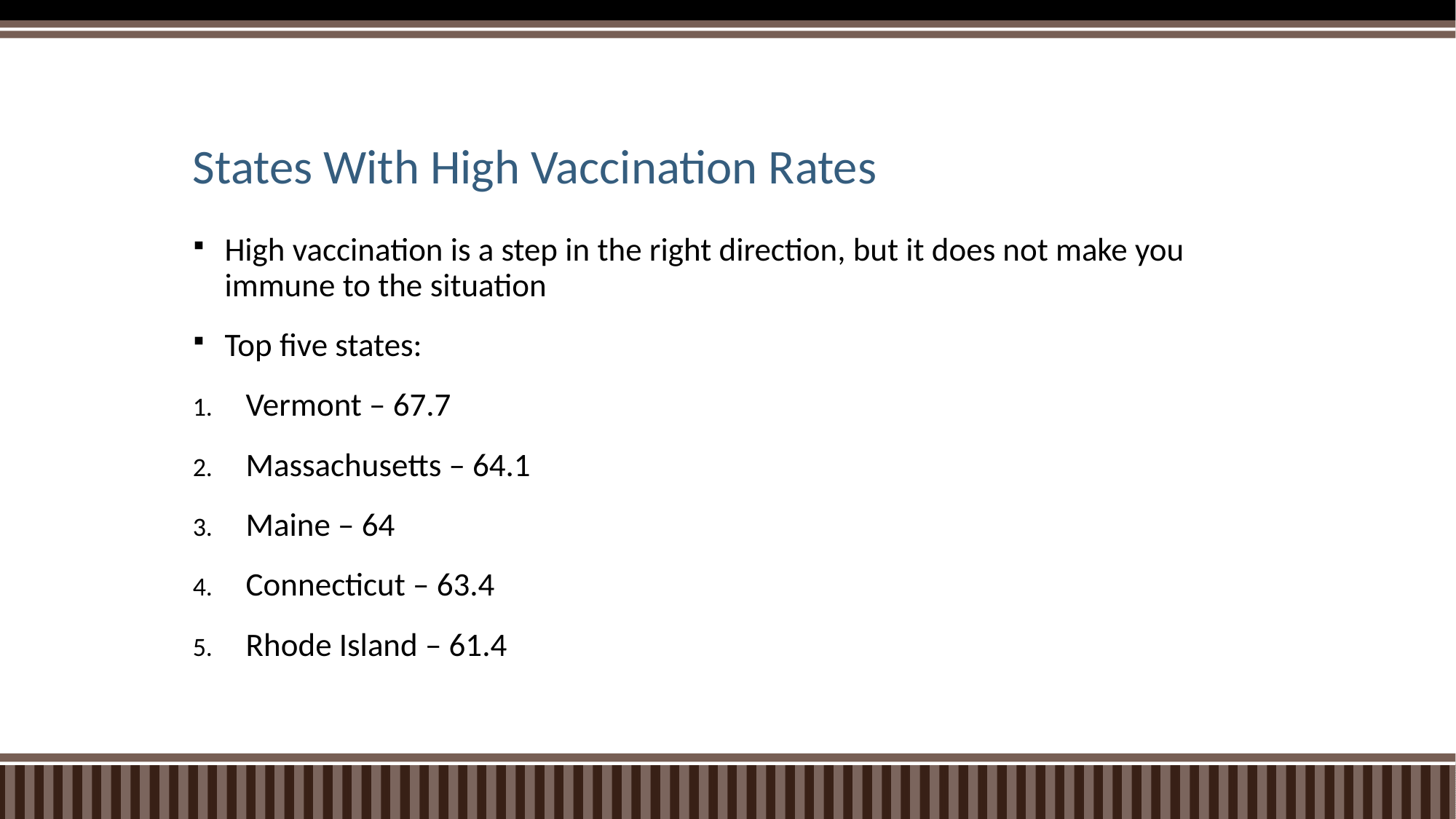

# States With High Vaccination Rates
High vaccination is a step in the right direction, but it does not make you immune to the situation
Top five states:
Vermont – 67.7
Massachusetts – 64.1
Maine – 64
Connecticut – 63.4
Rhode Island – 61.4